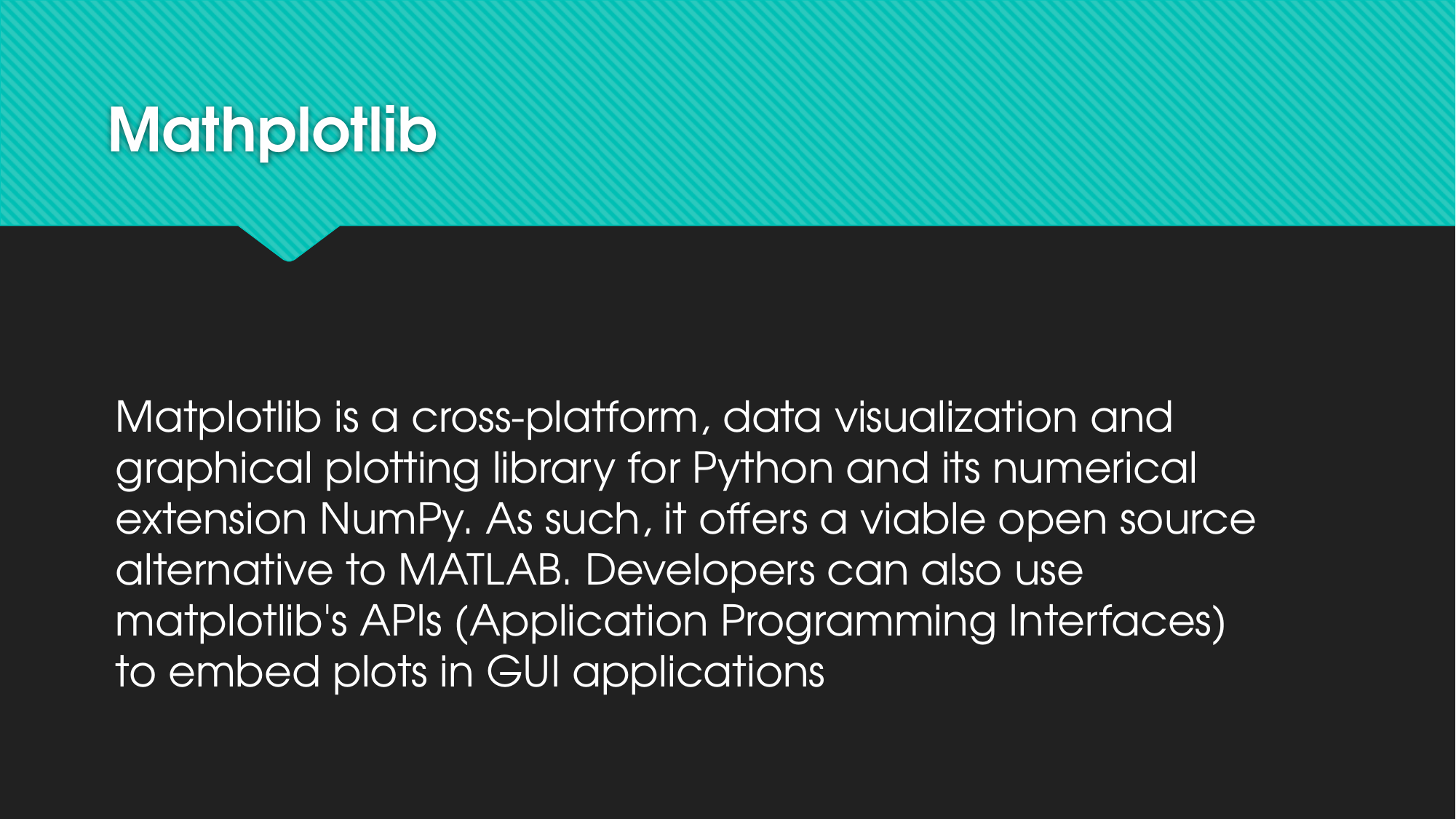

# Mathplotlib
Matplotlib is a cross-platform, data visualization and graphical plotting library for Python and its numerical extension NumPy. As such, it offers a viable open source alternative to MATLAB. Developers can also use matplotlib's APIs (Application Programming Interfaces) to embed plots in GUI applications